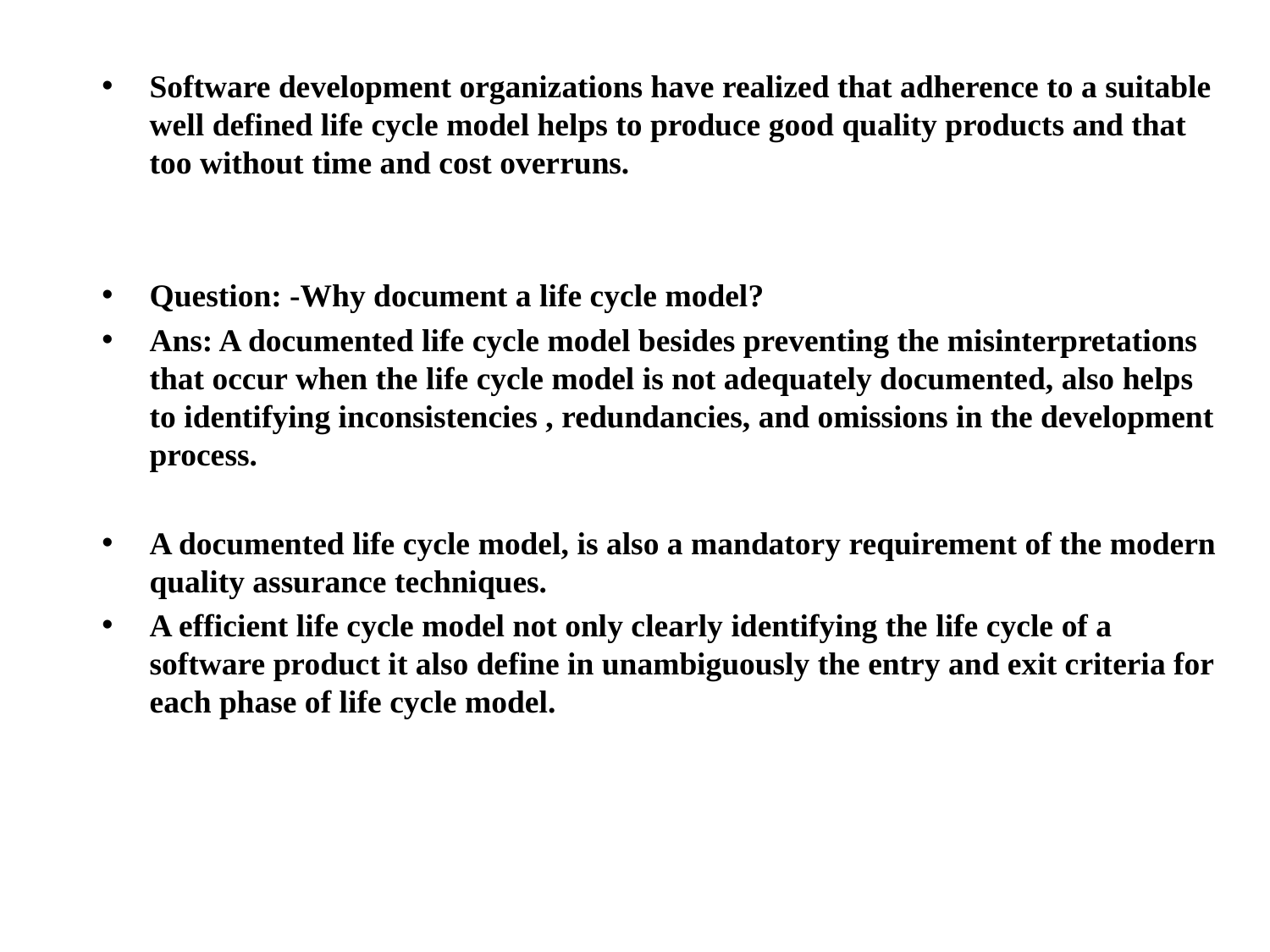

Software development organizations have realized that adherence to a suitable well defined life cycle model helps to produce good quality products and that too without time and cost overruns.

Question: -Why document a life cycle model?
Ans: A documented life cycle model besides preventing the misinterpretations that occur when the life cycle model is not adequately documented, also helps to identifying inconsistencies , redundancies, and omissions in the development process.

A documented life cycle model, is also a mandatory requirement of the modern quality assurance techniques.
A efficient life cycle model not only clearly identifying the life cycle of a software product it also define in unambiguously the entry and exit criteria for each phase of life cycle model.